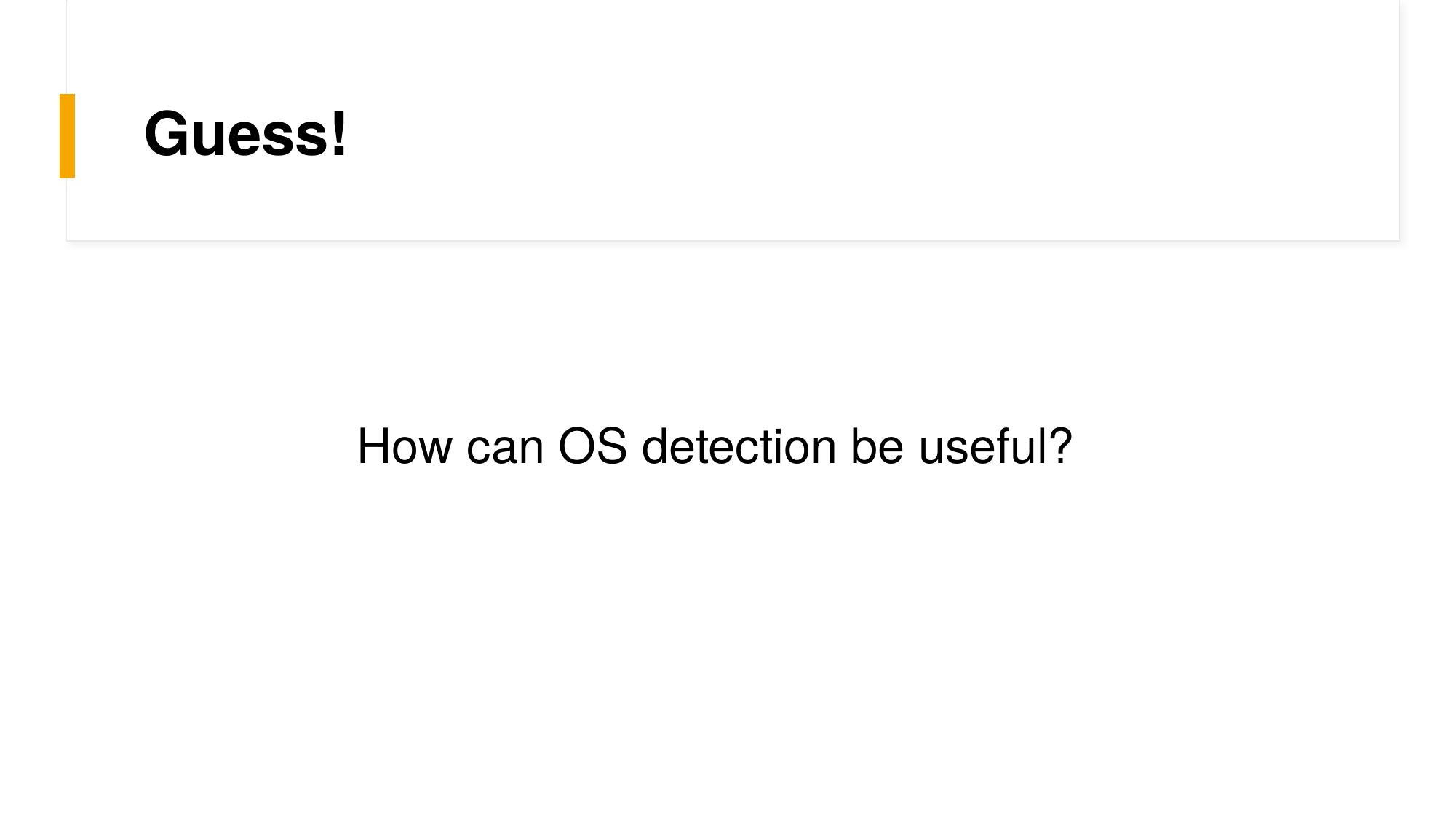

# Guess!
How can OS detection be useful?